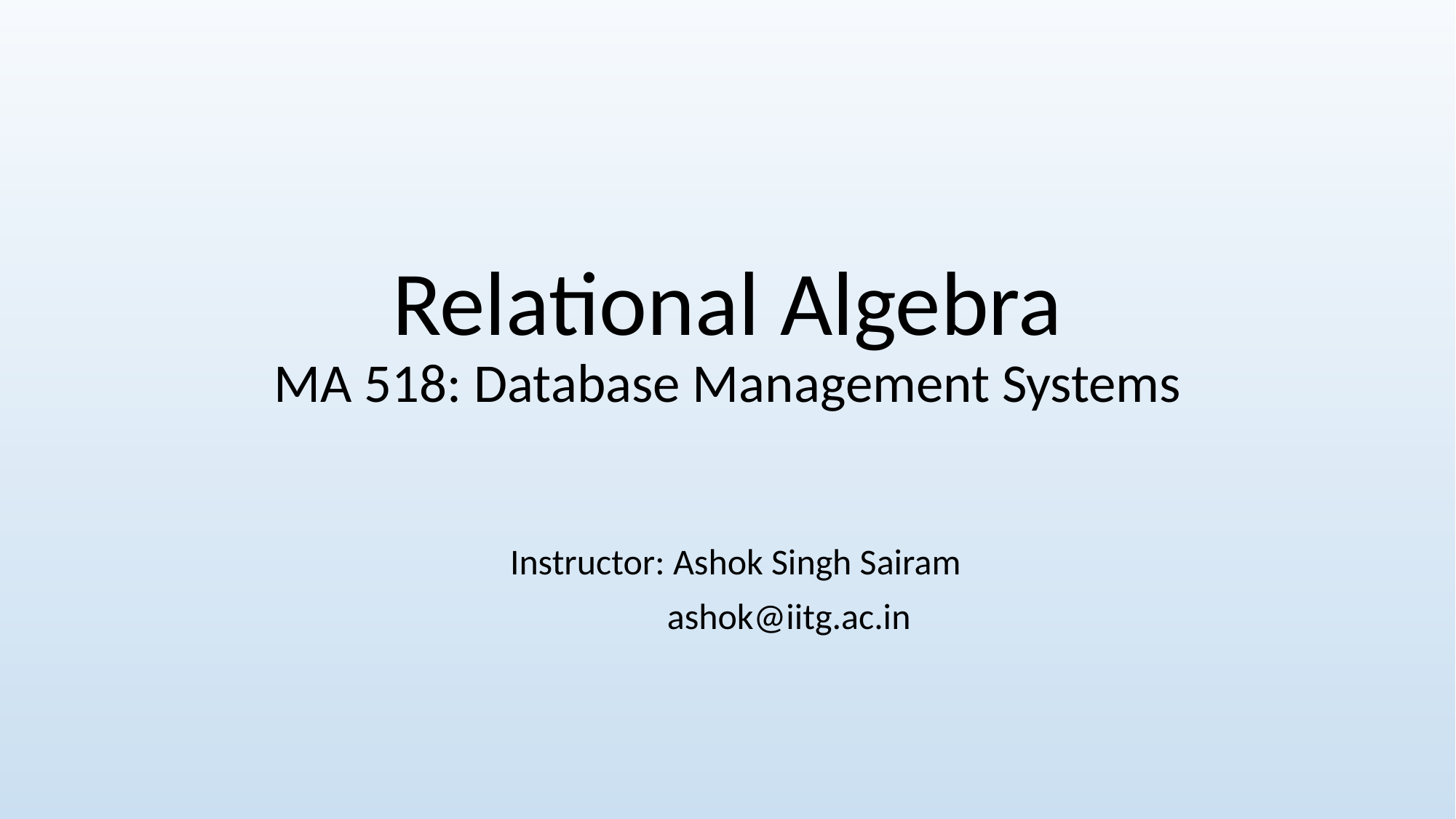

# Relational Algebra MA 518: Database Management Systems
Instructor: Ashok Singh Sairam
             ashok@iitg.ac.in